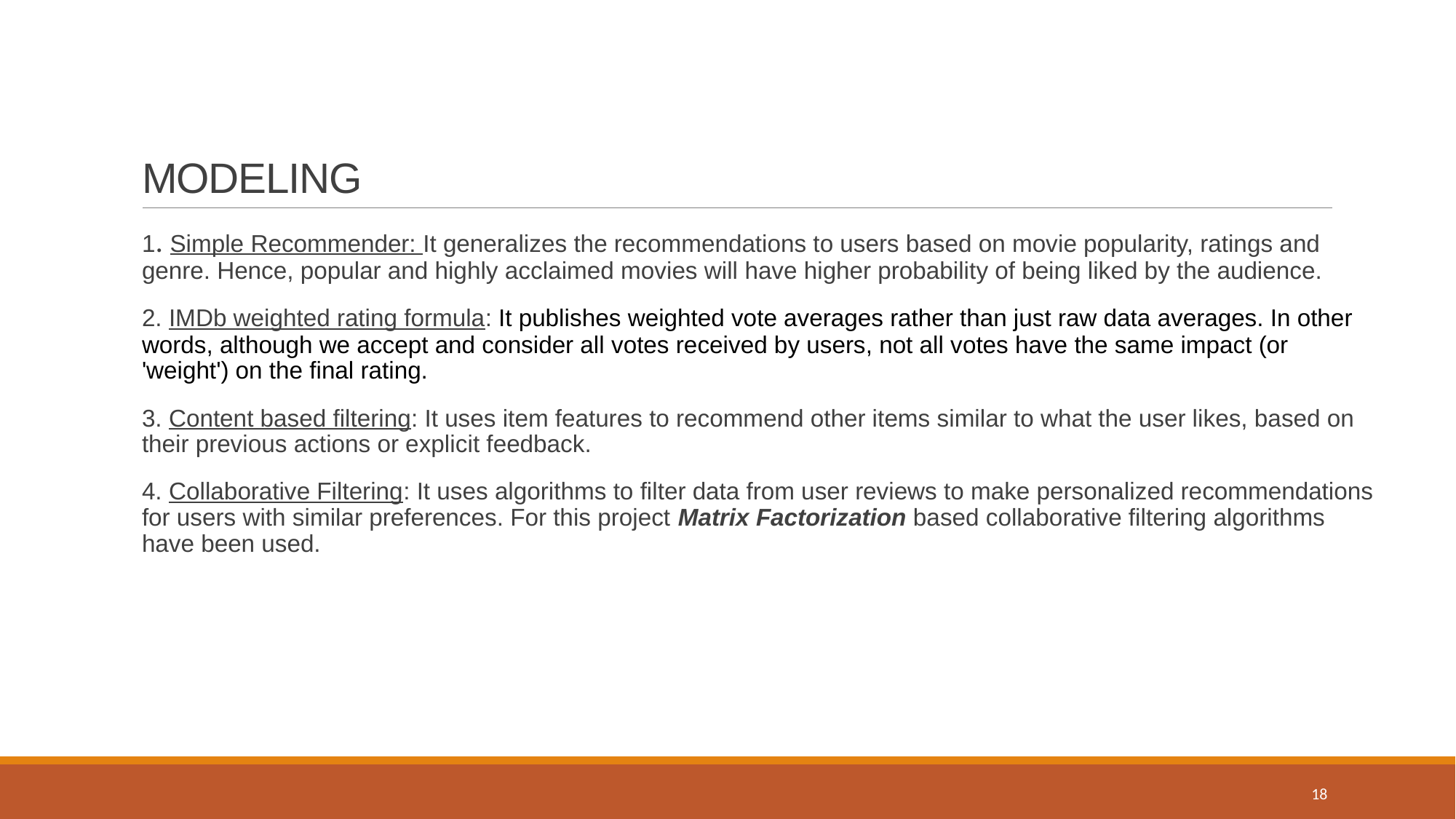

# MODELING
1. Simple Recommender: It generalizes the recommendations to users based on movie popularity, ratings and genre. Hence, popular and highly acclaimed movies will have higher probability of being liked by the audience.
2. IMDb weighted rating formula: It publishes weighted vote averages rather than just raw data averages. In other words, although we accept and consider all votes received by users, not all votes have the same impact (or 'weight') on the final rating.
3. Content based filtering: It uses item features to recommend other items similar to what the user likes, based on their previous actions or explicit feedback.
4. Collaborative Filtering: It uses algorithms to filter data from user reviews to make personalized recommendations for users with similar preferences. For this project Matrix Factorization based collaborative filtering algorithms have been used.

18